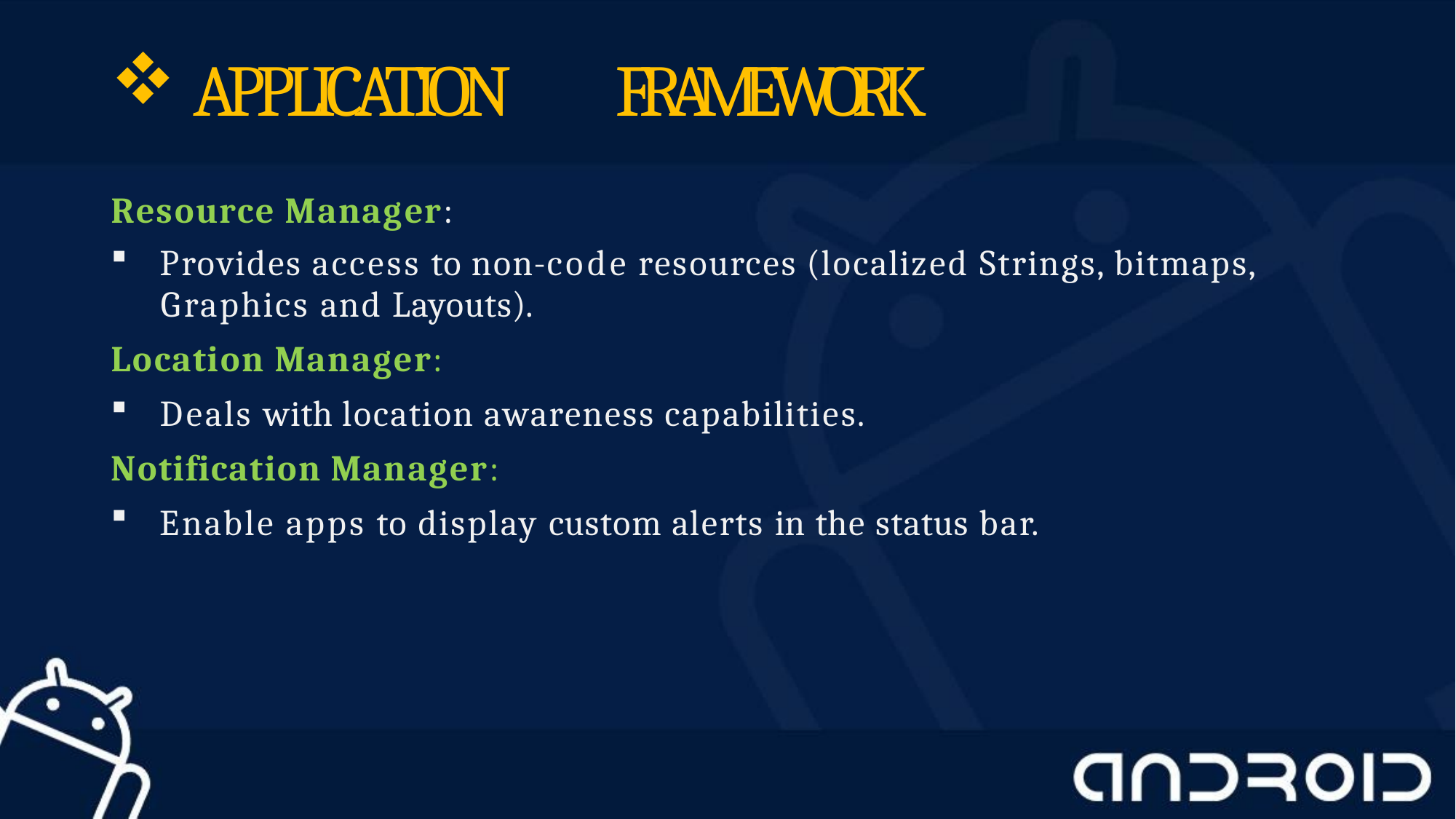

APPLICATION	FRAMEWORK
Resource Manager:
Provides access to non-code resources (localized Strings, bitmaps,
Graphics and Layouts).
Location Manager:
Deals with location awareness capabilities.
Notification Manager:
Enable apps to display custom alerts in the status bar.